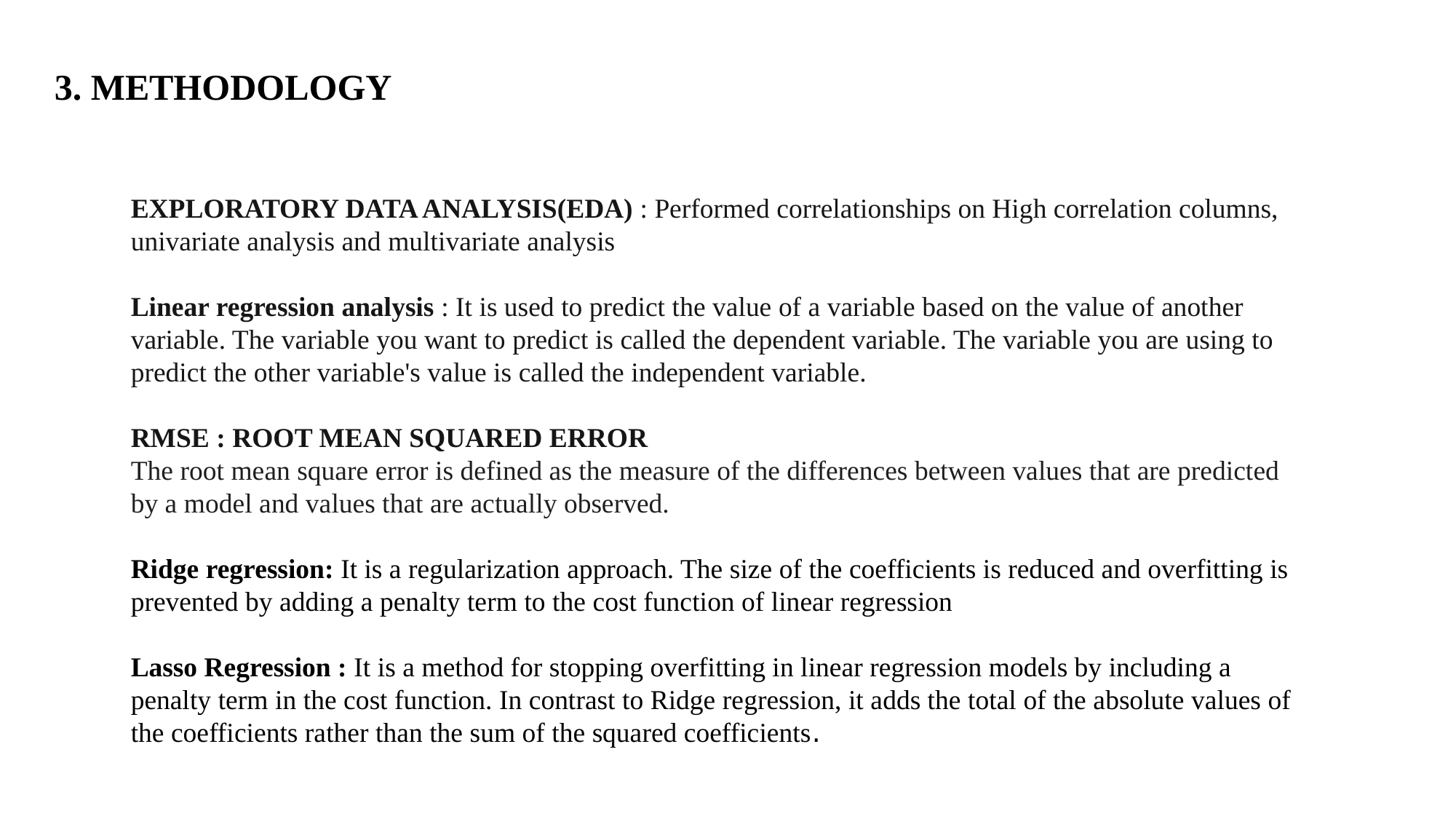

3. METHODOLOGY
EXPLORATORY DATA ANALYSIS(EDA) : Performed correlationships on High correlation columns, univariate analysis and multivariate analysis

Linear regression analysis : It is used to predict the value of a variable based on the value of another variable. The variable you want to predict is called the dependent variable. The variable you are using to predict the other variable's value is called the independent variable.

RMSE : ROOT MEAN SQUARED ERROR
The root mean square error is defined as the measure of the differences between values that are predicted by a model and values that are actually observed.

Ridge regression: It is a regularization approach. The size of the coefficients is reduced and overfitting is prevented by adding a penalty term to the cost function of linear regression

Lasso Regression : It is a method for stopping overfitting in linear regression models by including a penalty term in the cost function. In contrast to Ridge regression, it adds the total of the absolute values of the coefficients rather than the sum of the squared coefficients.